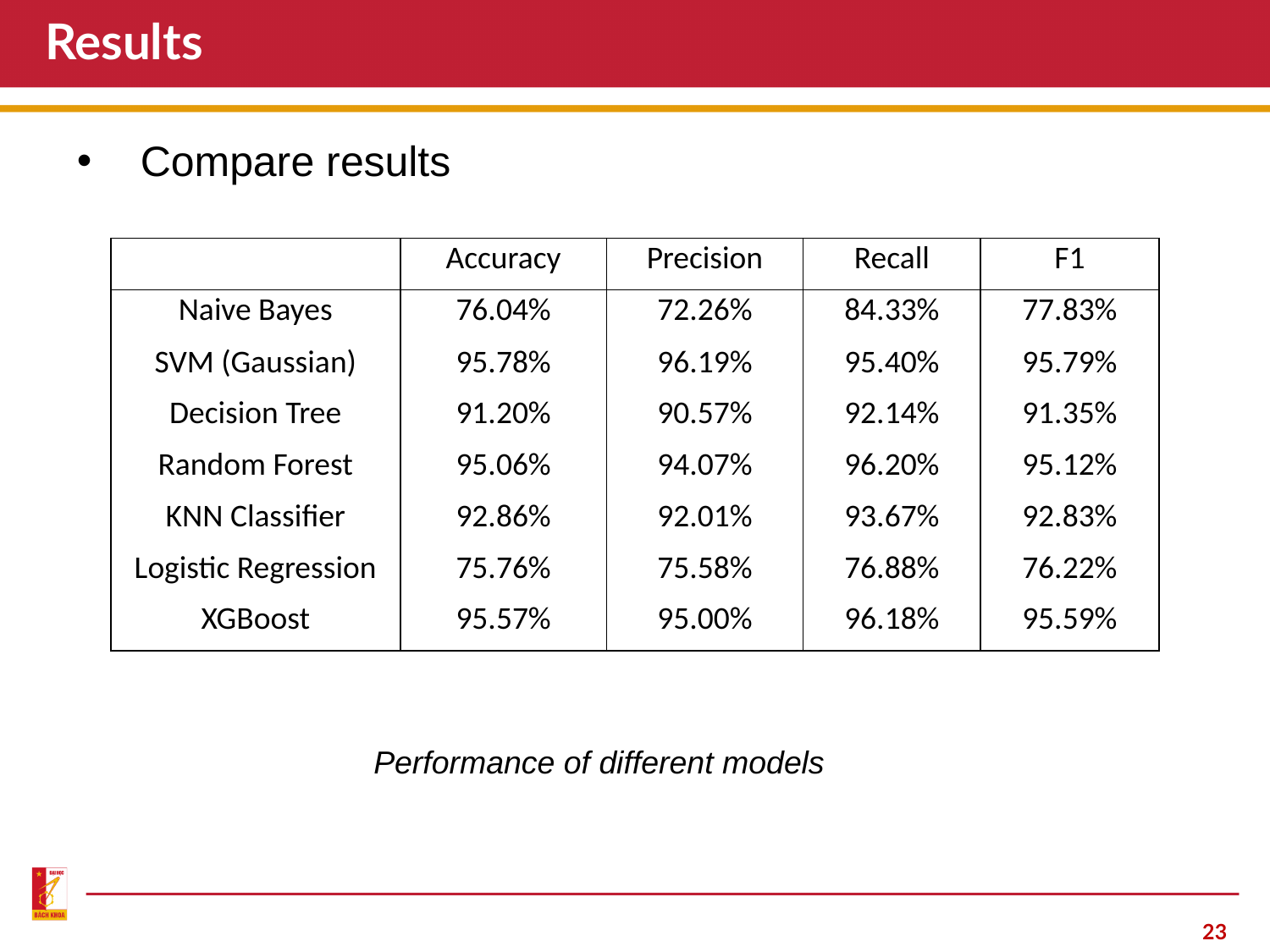

# Results
Compare results

|  | Accuracy | Precision | Recall | F1 |
| --- | --- | --- | --- | --- |
| Naive Bayes | 76.04% | 72.26% | 84.33% | 77.83% |
| SVM (Gaussian) | 95.78% | 96.19% | 95.40% | 95.79% |
| Decision Tree | 91.20% | 90.57% | 92.14% | 91.35% |
| Random Forest | 95.06% | 94.07% | 96.20% | 95.12% |
| KNN Classifier | 92.86% | 92.01% | 93.67% | 92.83% |
| Logistic Regression | 75.76% | 75.58% | 76.88% | 76.22% |
| XGBoost | 95.57% | 95.00% | 96.18% | 95.59% |
Performance of different models
23